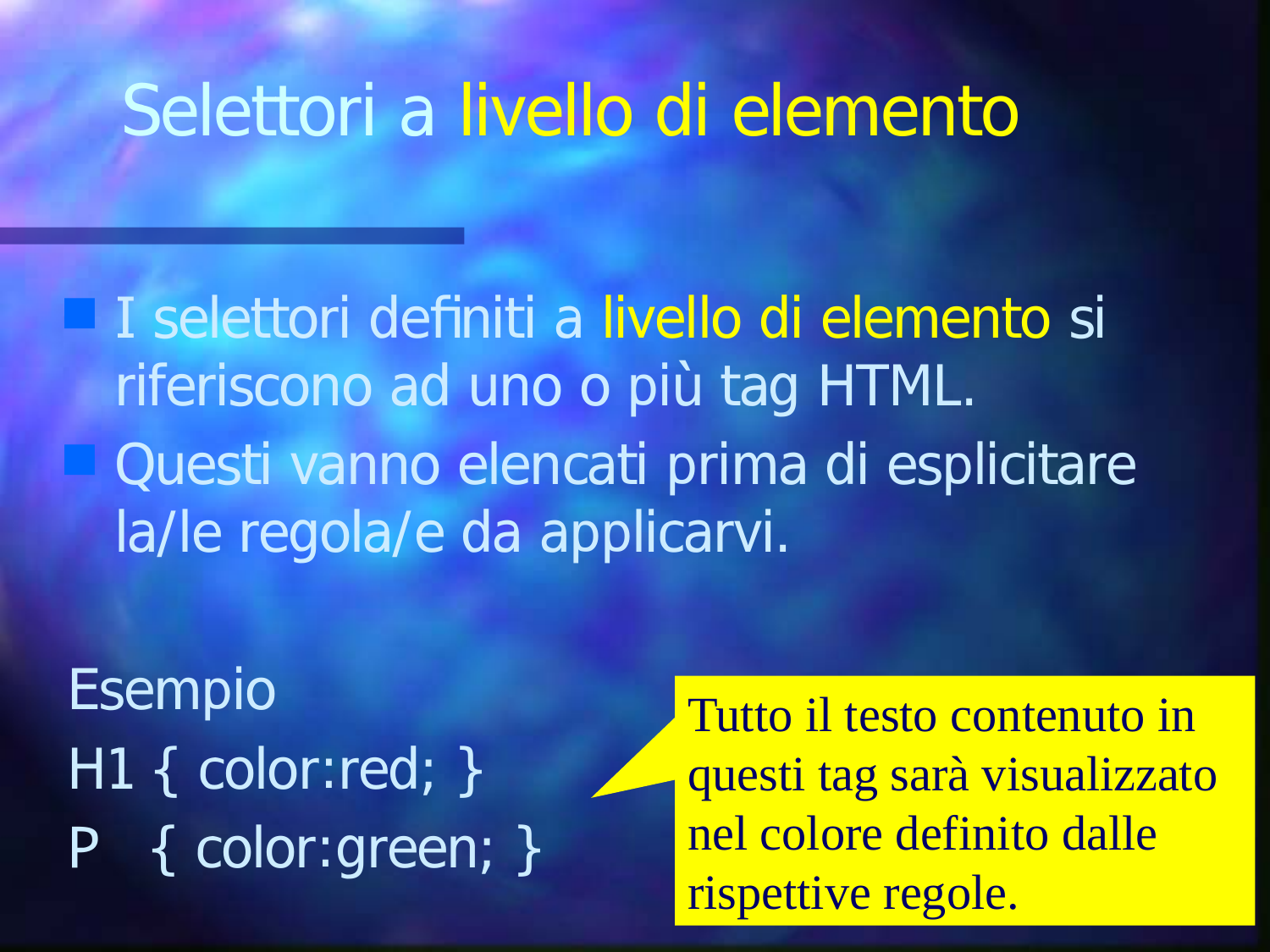

# Selettori a livello di elemento
I selettori definiti a livello di elemento si riferiscono ad uno o più tag HTML.
Questi vanno elencati prima di esplicitare la/le regola/e da applicarvi.

Esempio
H1 { color:red; }
P   { color:green; }

Tutto il testo contenuto in questi tag sarà visualizzato nel colore definito dalle rispettive regole.